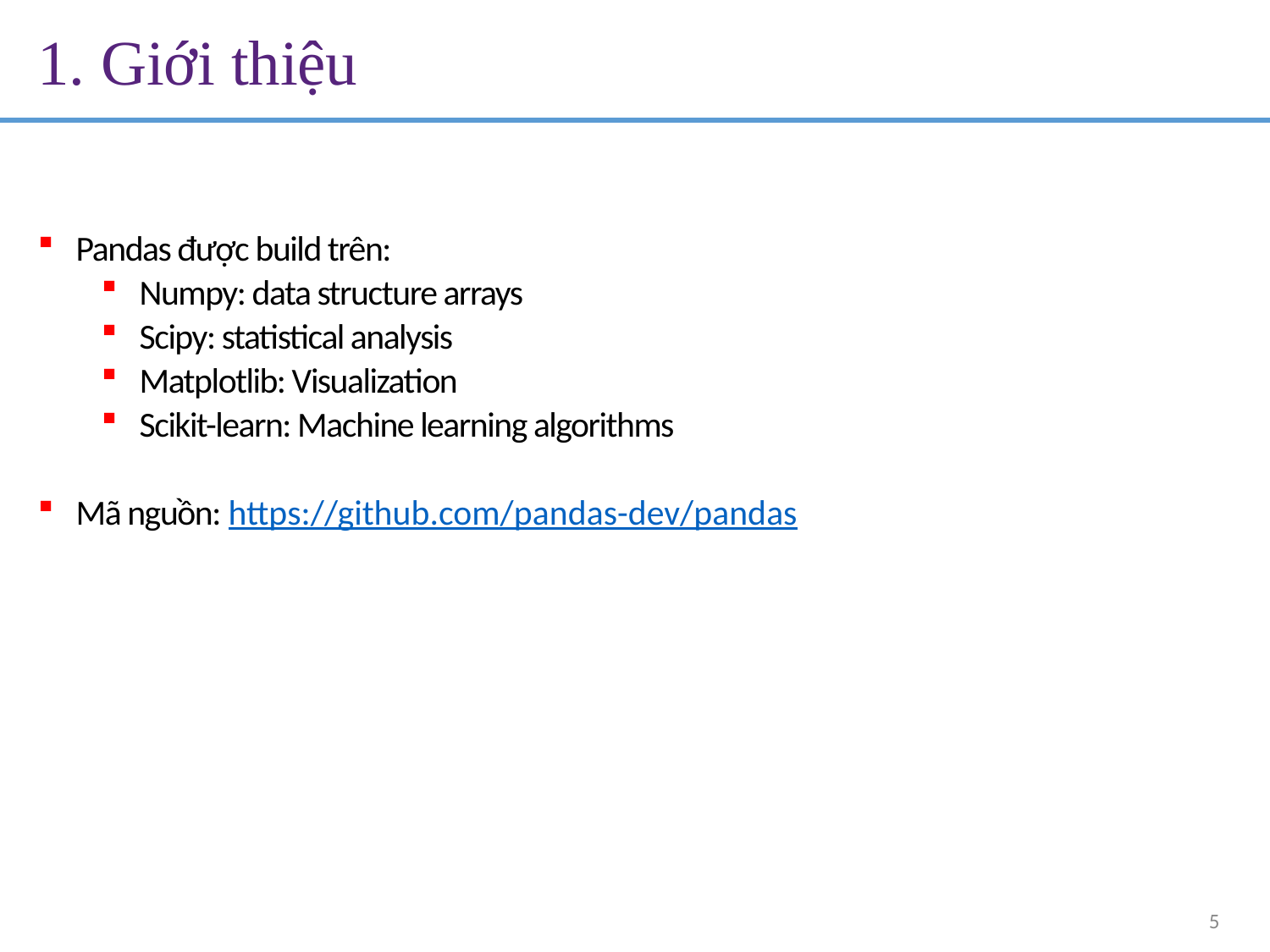

1. Giới thiệu

Pandas được build trên:
Numpy: data structure arrays
Scipy: statistical analysis
Matplotlib: Visualization
Scikit-learn: Machine learning algorithms

Mã nguồn: https://github.com/pandas-dev/pandas
5